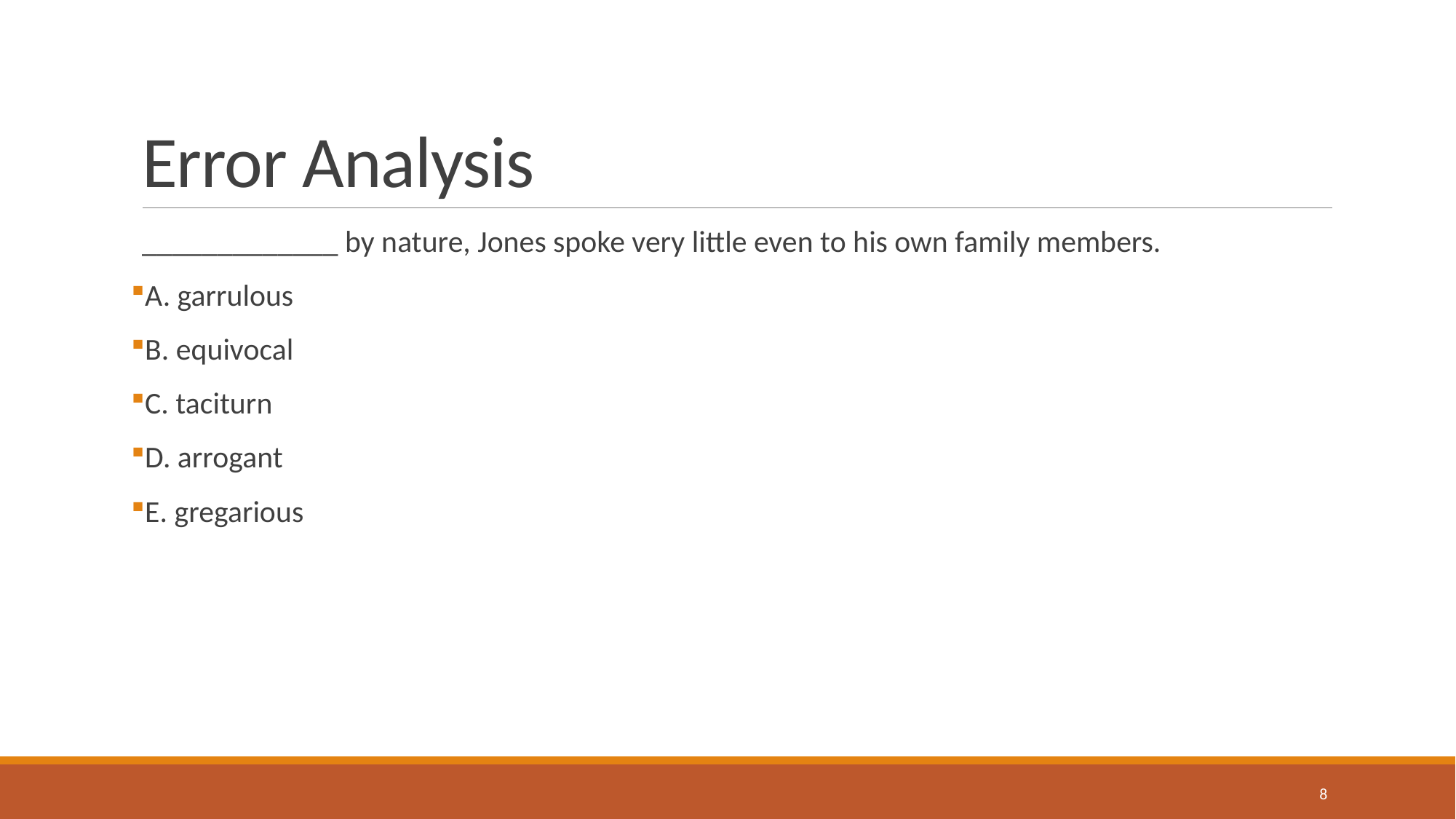

# Error Analysis
_____________ by nature, Jones spoke very little even to his own family members.
A. garrulous
B. equivocal
C. taciturn
D. arrogant
E. gregarious
8